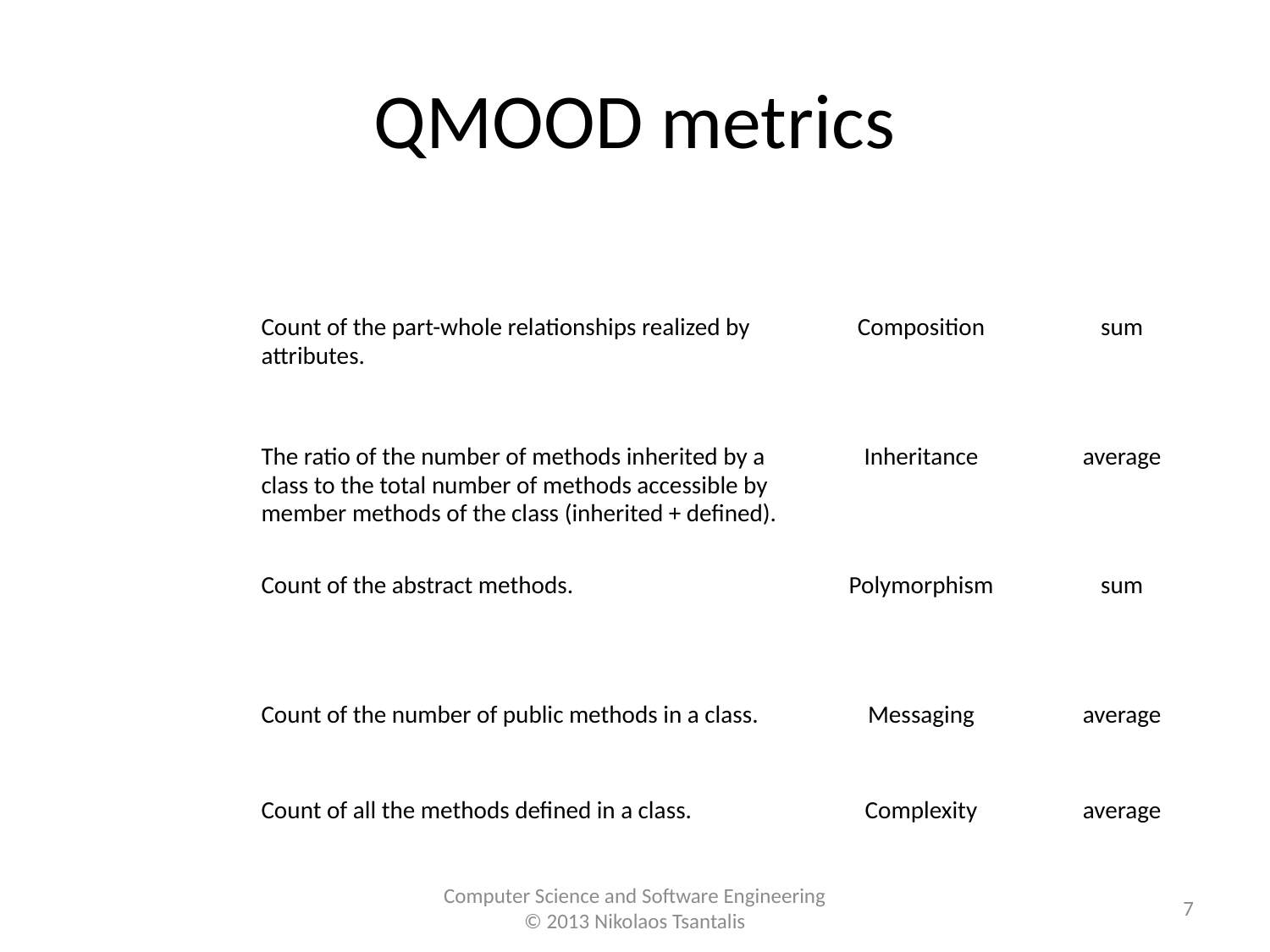

QMOOD metrics
| Metric | Description | Design property | System level aggregation |
| --- | --- | --- | --- |
| MOA (Measure of Aggregation) | Count of the part-whole relationships realized by attributes. | Composition | sum |
| MFA (Measure of Functional Abstraction) | The ratio of the number of methods inherited by a class to the total number of methods accessible by member methods of the class (inherited + defined). | Inheritance | average |
| NOP (Number of polymorphic methods) | Count of the abstract methods. | Polymorphism | sum |
| CIS (Class Interface size) | Count of the number of public methods in a class. | Messaging | average |
| NOM (Number of Methods) | Count of all the methods defined in a class. | Complexity | average |
7